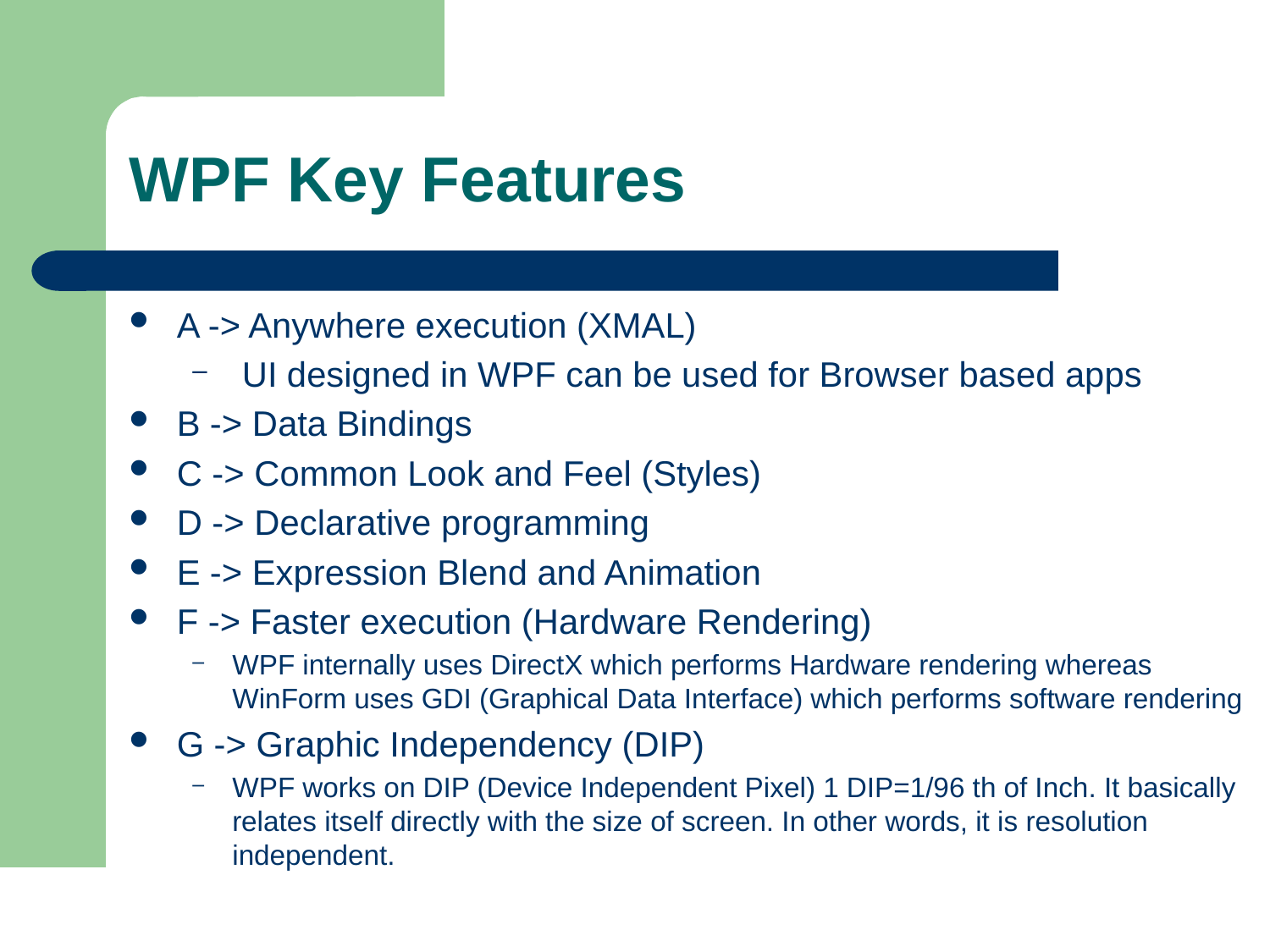

# WPF Key Features
A -> Anywhere execution (XMAL)
 UI designed in WPF can be used for Browser based apps
B -> Data Bindings
C -> Common Look and Feel (Styles)
D -> Declarative programming
E -> Expression Blend and Animation
F -> Faster execution (Hardware Rendering)
WPF internally uses DirectX which performs Hardware rendering whereas WinForm uses GDI (Graphical Data Interface) which performs software rendering
G -> Graphic Independency (DIP)
WPF works on DIP (Device Independent Pixel) 1 DIP=1/96 th of Inch. It basically relates itself directly with the size of screen. In other words, it is resolution independent.